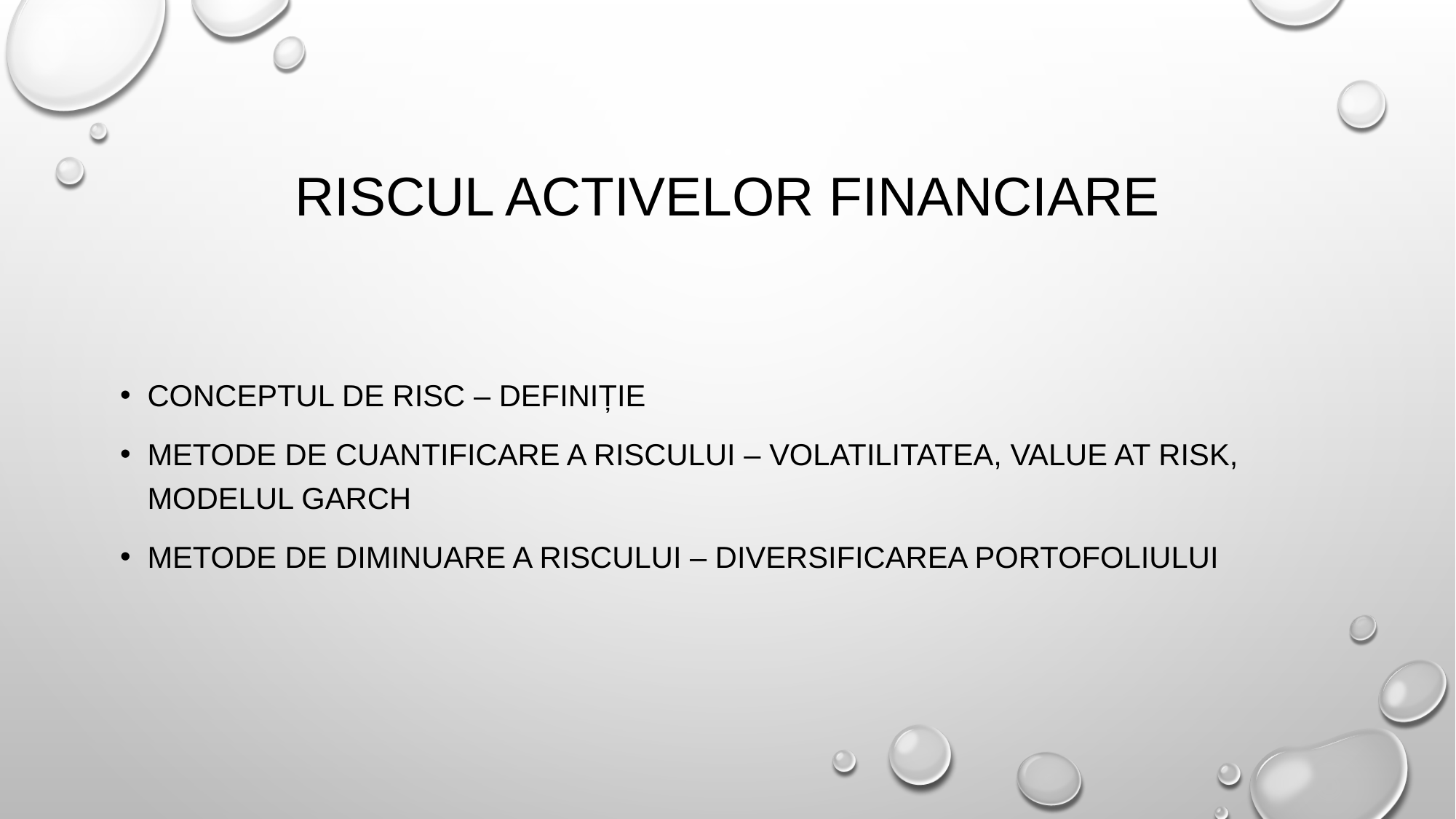

# Riscul activelor financiare
Conceptul de risc – definiție
Metode de cuantificare a riscului – volatilitatea, value at risk, modelul GARCH
Metode de diminuare a riscului – Diversificarea portofoliului